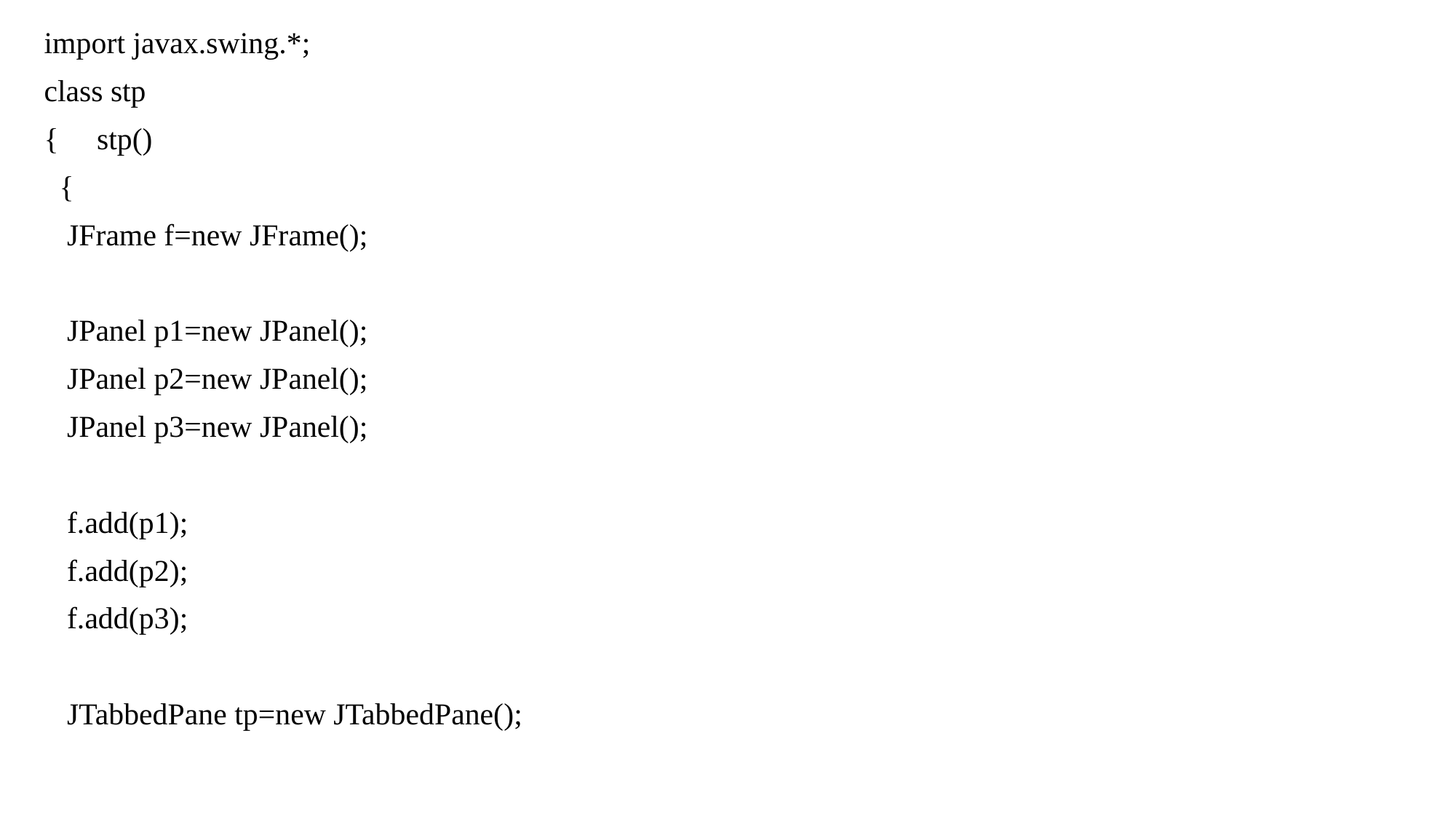

import javax.swing.*;
class stp
{     stp()
  {
   JFrame f=new JFrame();

   JPanel p1=new JPanel();
   JPanel p2=new JPanel();
   JPanel p3=new JPanel();

   f.add(p1);
   f.add(p2);
   f.add(p3);

   JTabbedPane tp=new JTabbedPane();